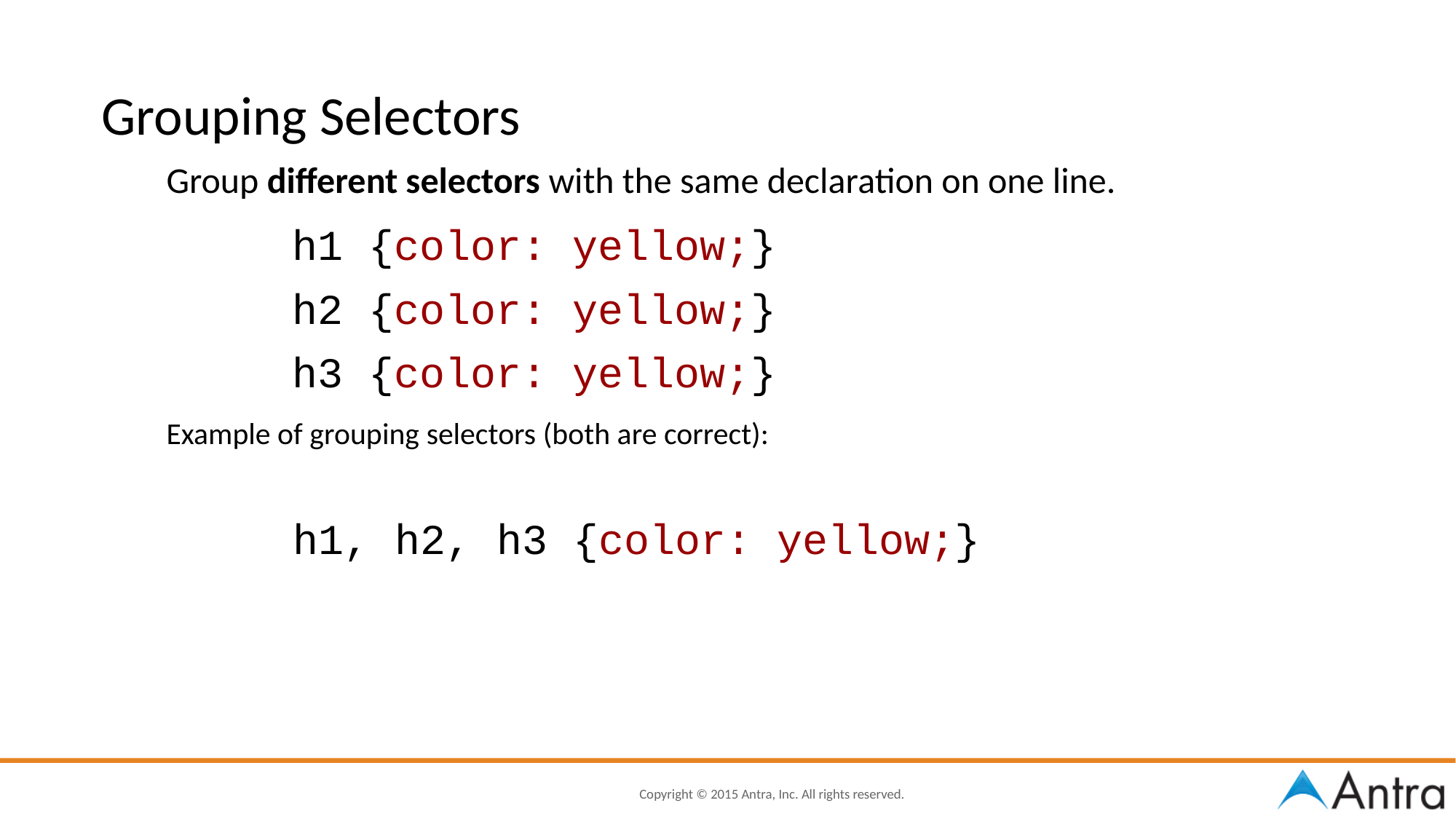

# Grouping Selectors
Group different selectors with the same declaration on one line.
h1 {color: yellow;}
h2 {color: yellow;}
h3 {color: yellow;}
Example of grouping selectors (both are correct):
h1, h2, h3 {color: yellow;}